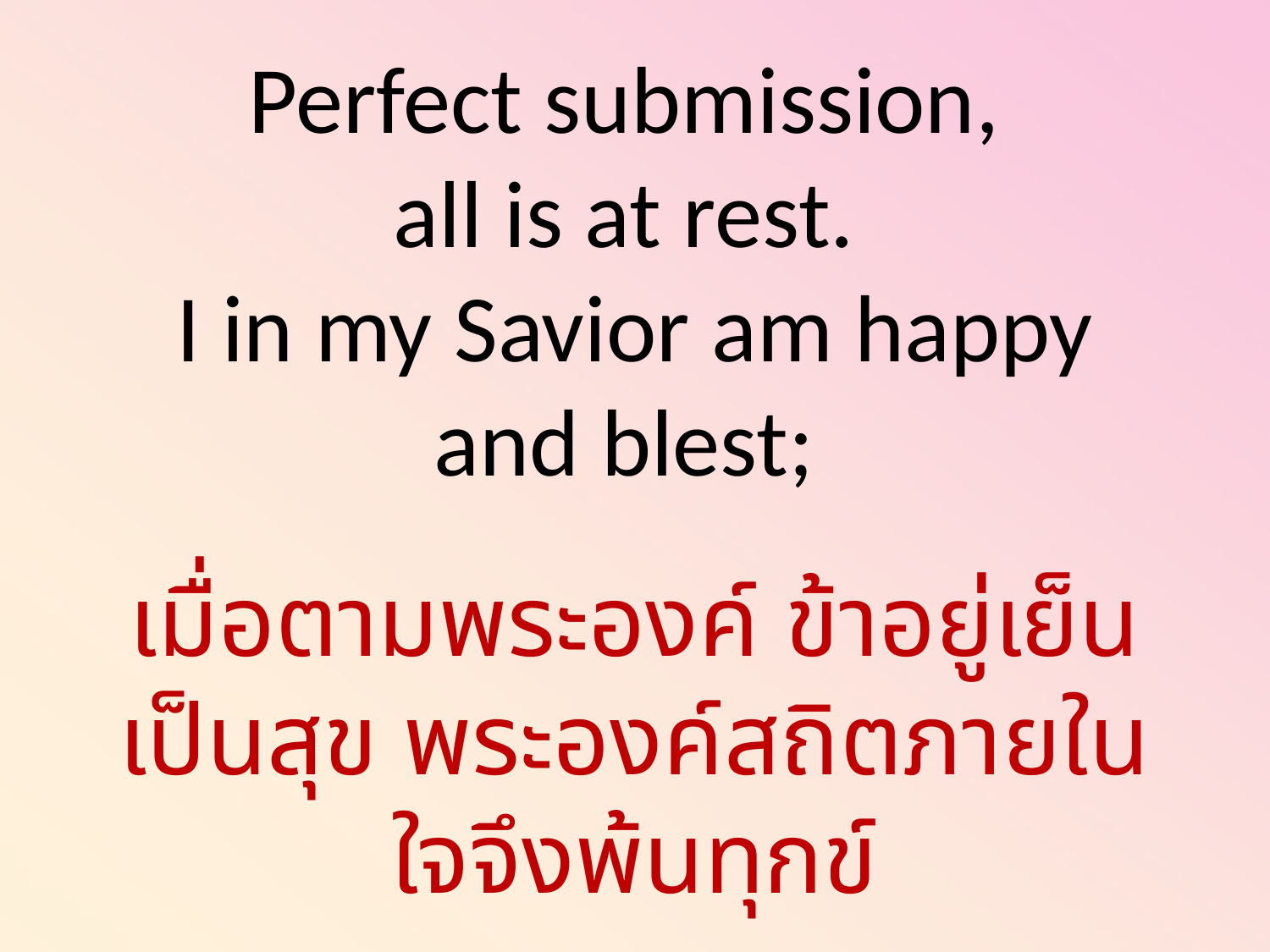

Perfect submission,
all is at rest.
I in my Savior am happy and blest;
เมื่อตามพระองค์ ข้าอยู่เย็นเป็นสุข พระองค์สถิตภายใน ใจจึงพ้นทุกข์